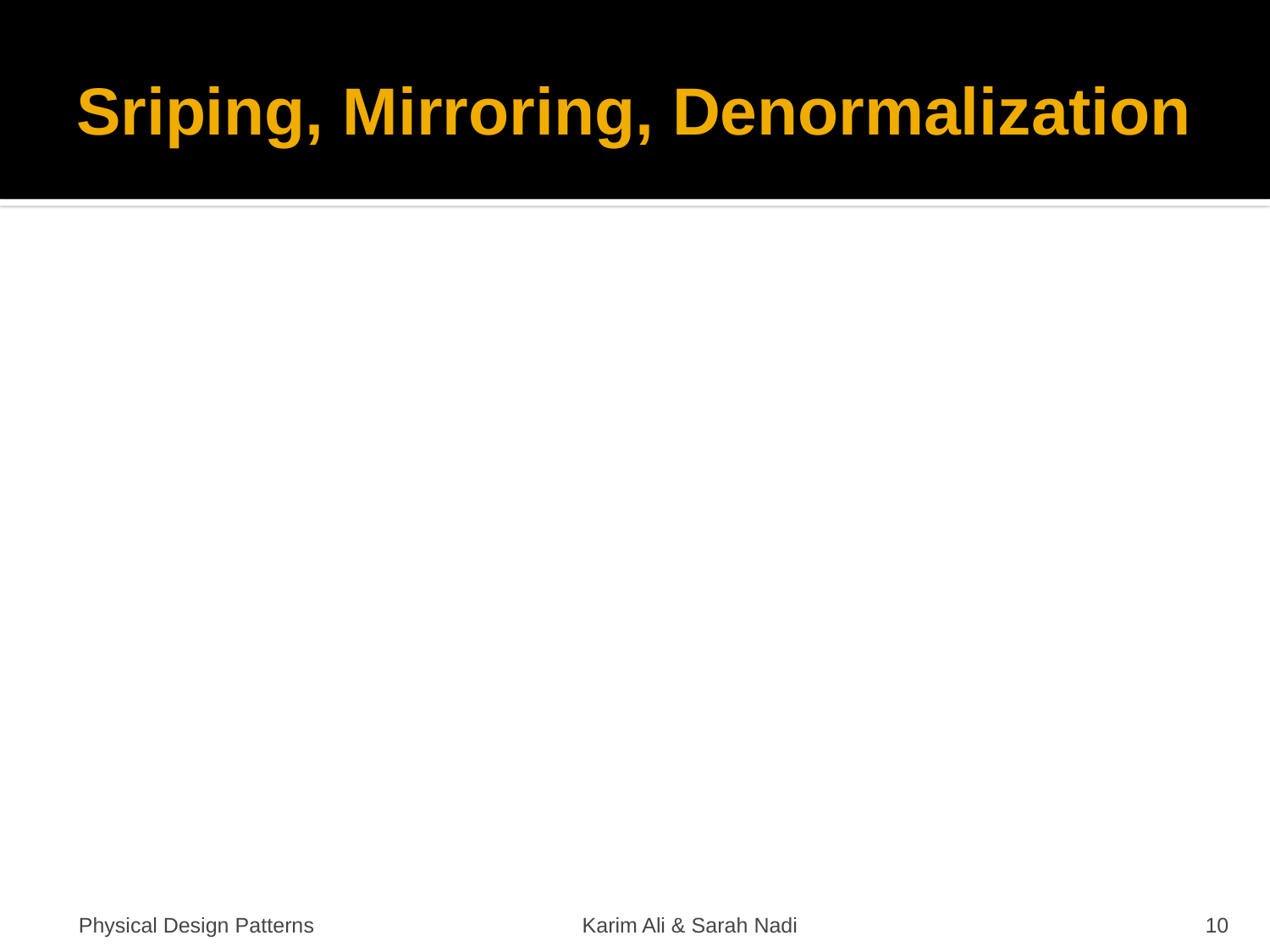

# Sriping, Mirroring, Denormalization

Physical Design Patterns
Karim Ali & Sarah Nadi
10